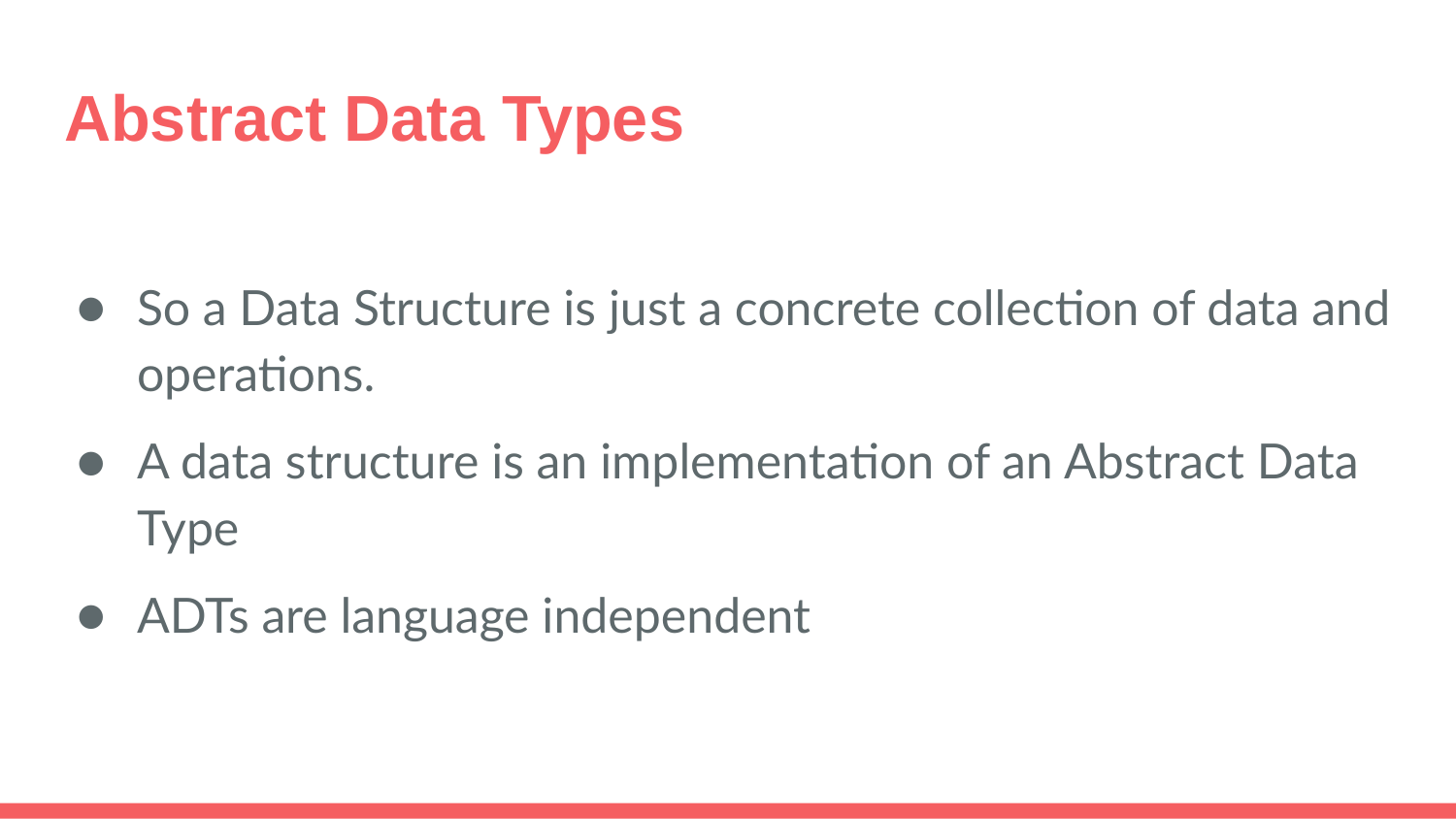

# Abstract Data Types
So a Data Structure is just a concrete collection of data and operations.
A data structure is an implementation of an Abstract Data Type
ADTs are language independent